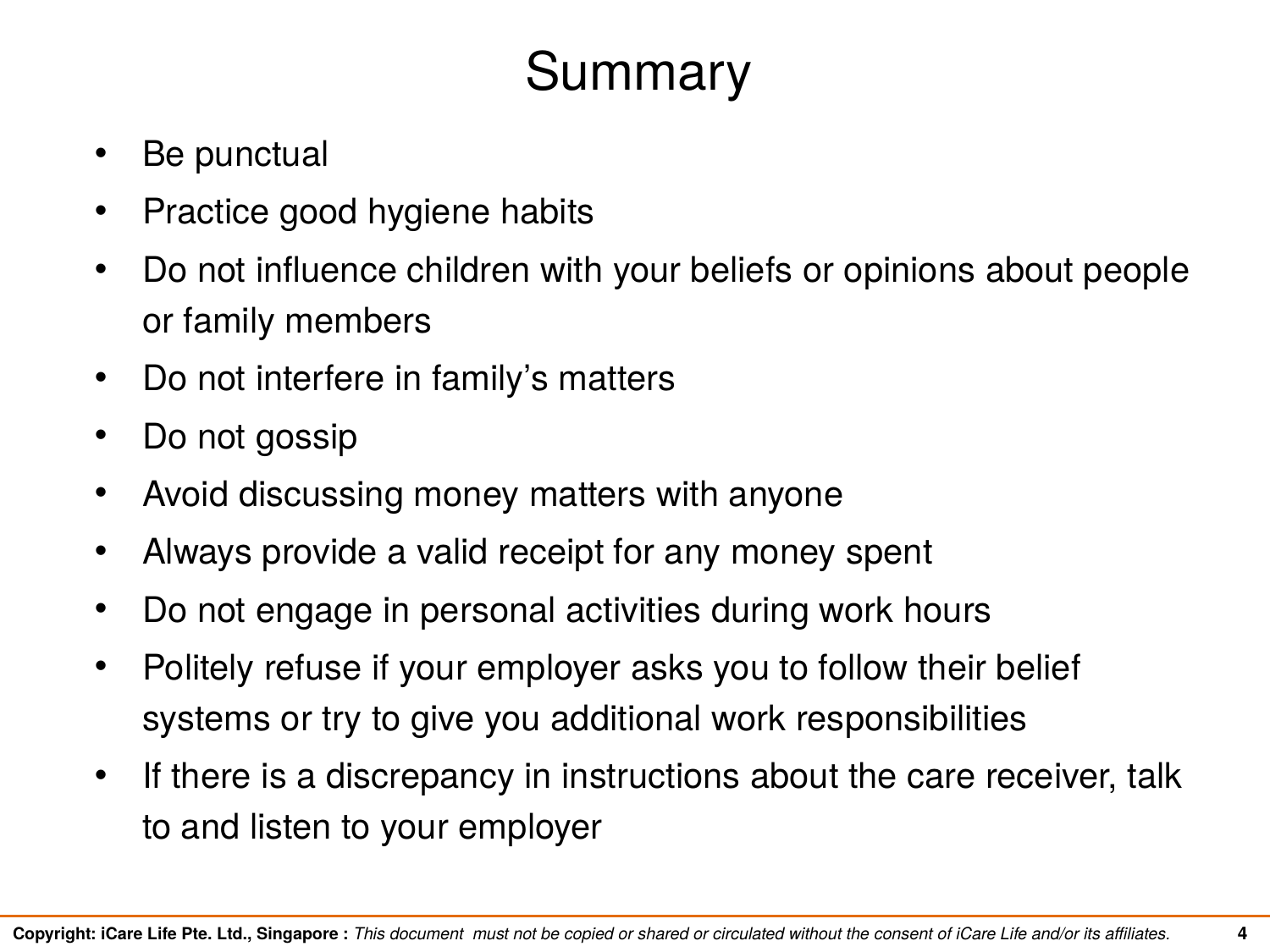

# Summary
Be punctual
Practice good hygiene habits
Do not influence children with your beliefs or opinions about people or family members
Do not interfere in family’s matters
Do not gossip
Avoid discussing money matters with anyone
Always provide a valid receipt for any money spent
Do not engage in personal activities during work hours
Politely refuse if your employer asks you to follow their belief systems or try to give you additional work responsibilities
If there is a discrepancy in instructions about the care receiver, talk to and listen to your employer
4